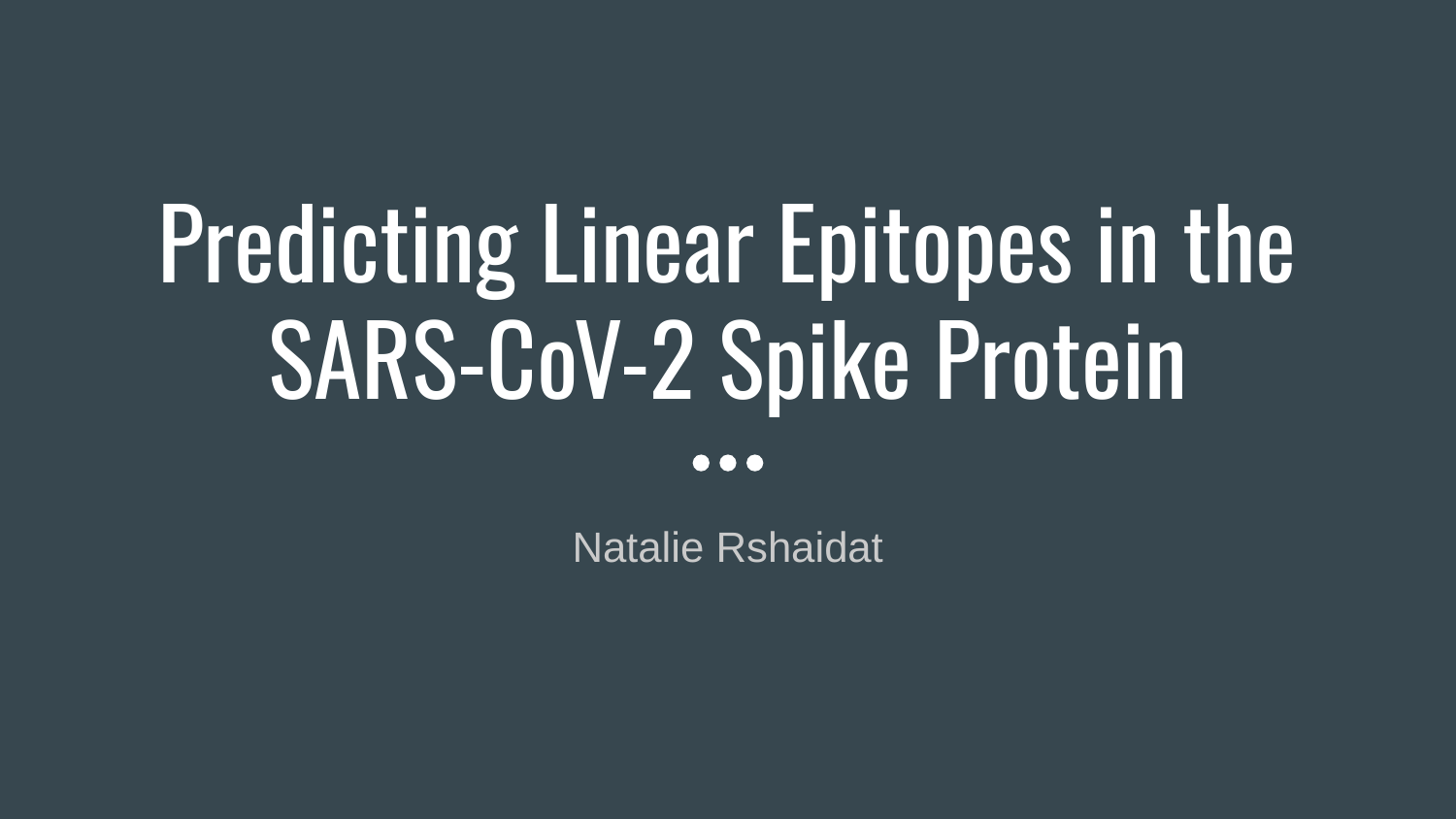

# Predicting Linear Epitopes in the SARS-CoV-2 Spike Protein
Natalie Rshaidat